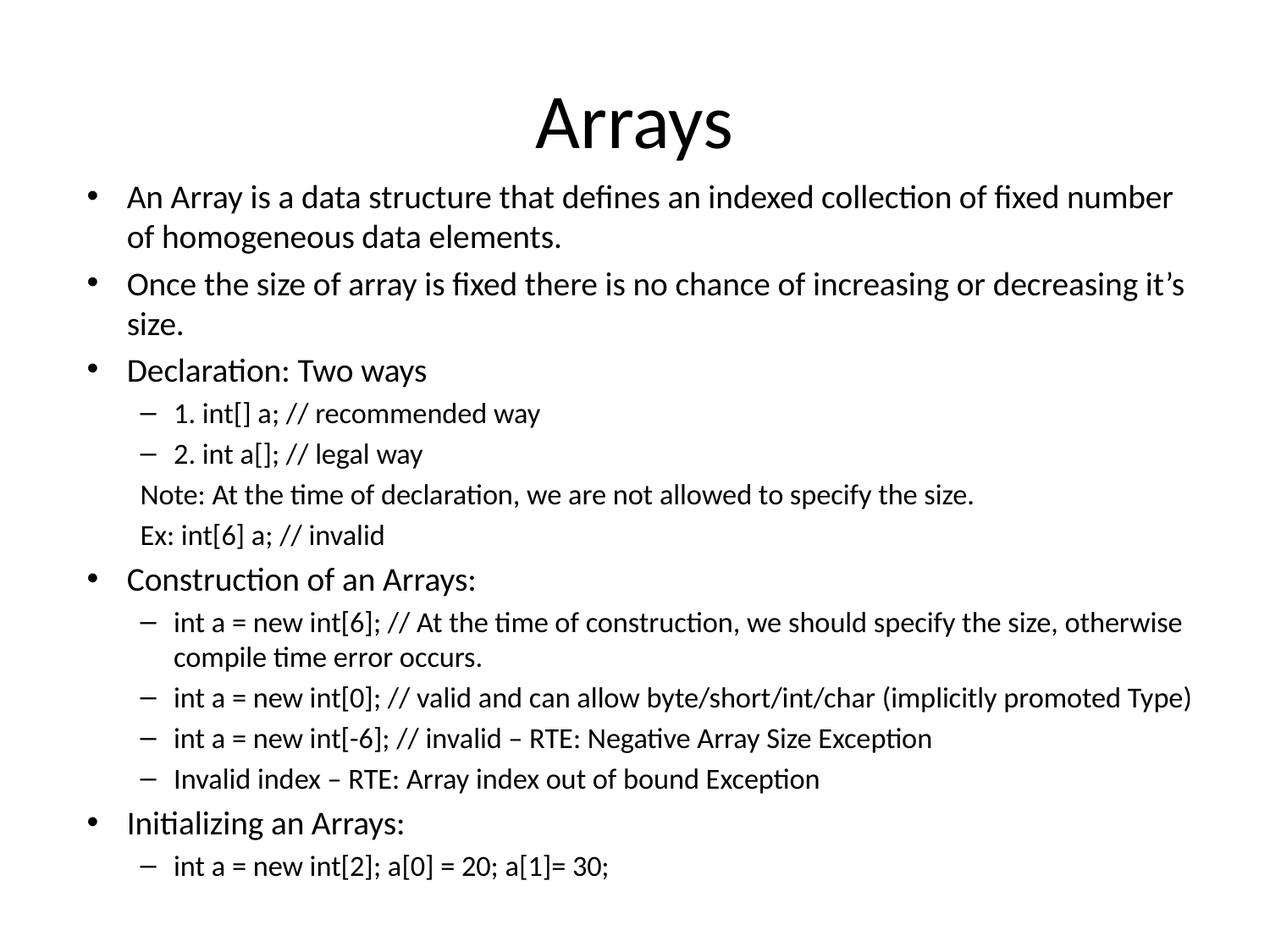

# Arrays
An Array is a data structure that defines an indexed collection of fixed number of homogeneous data elements.
Once the size of array is fixed there is no chance of increasing or decreasing it’s size.
Declaration: Two ways
1. int[] a; // recommended way
2. int a[]; // legal way
Note: At the time of declaration, we are not allowed to specify the size.
Ex: int[6] a; // invalid
Construction of an Arrays:
int a = new int[6]; // At the time of construction, we should specify the size, otherwise compile time error occurs.
int a = new int[0]; // valid and can allow byte/short/int/char (implicitly promoted Type)
int a = new int[-6]; // invalid – RTE: Negative Array Size Exception
Invalid index – RTE: Array index out of bound Exception
Initializing an Arrays:
int a = new int[2]; a[0] = 20; a[1]= 30;